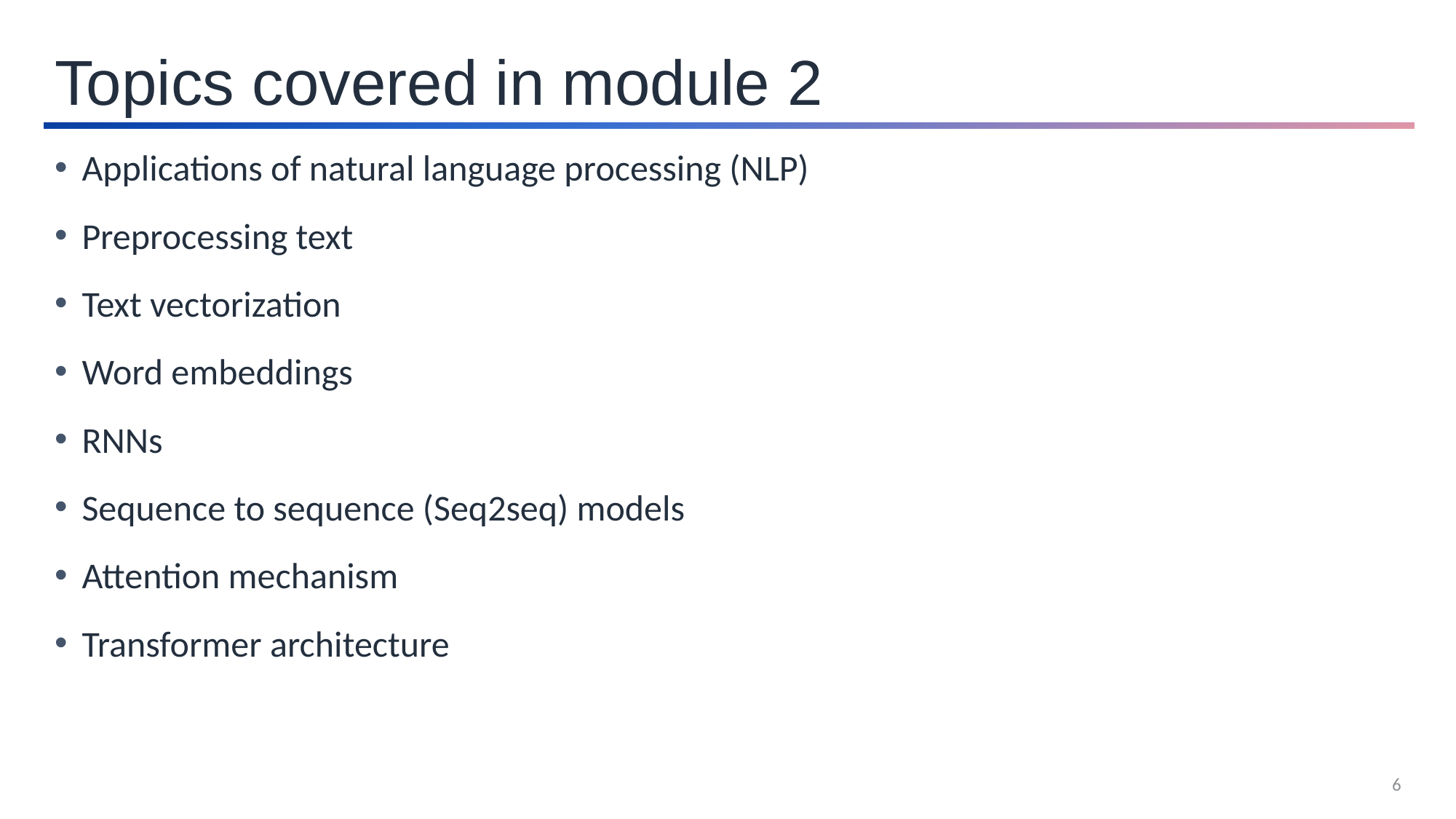

Topics covered in module 2
Applications of natural language processing (NLP)
Preprocessing text
Text vectorization
Word embeddings
RNNs
Sequence to sequence (Seq2seq) models
Attention mechanism
Transformer architecture
6